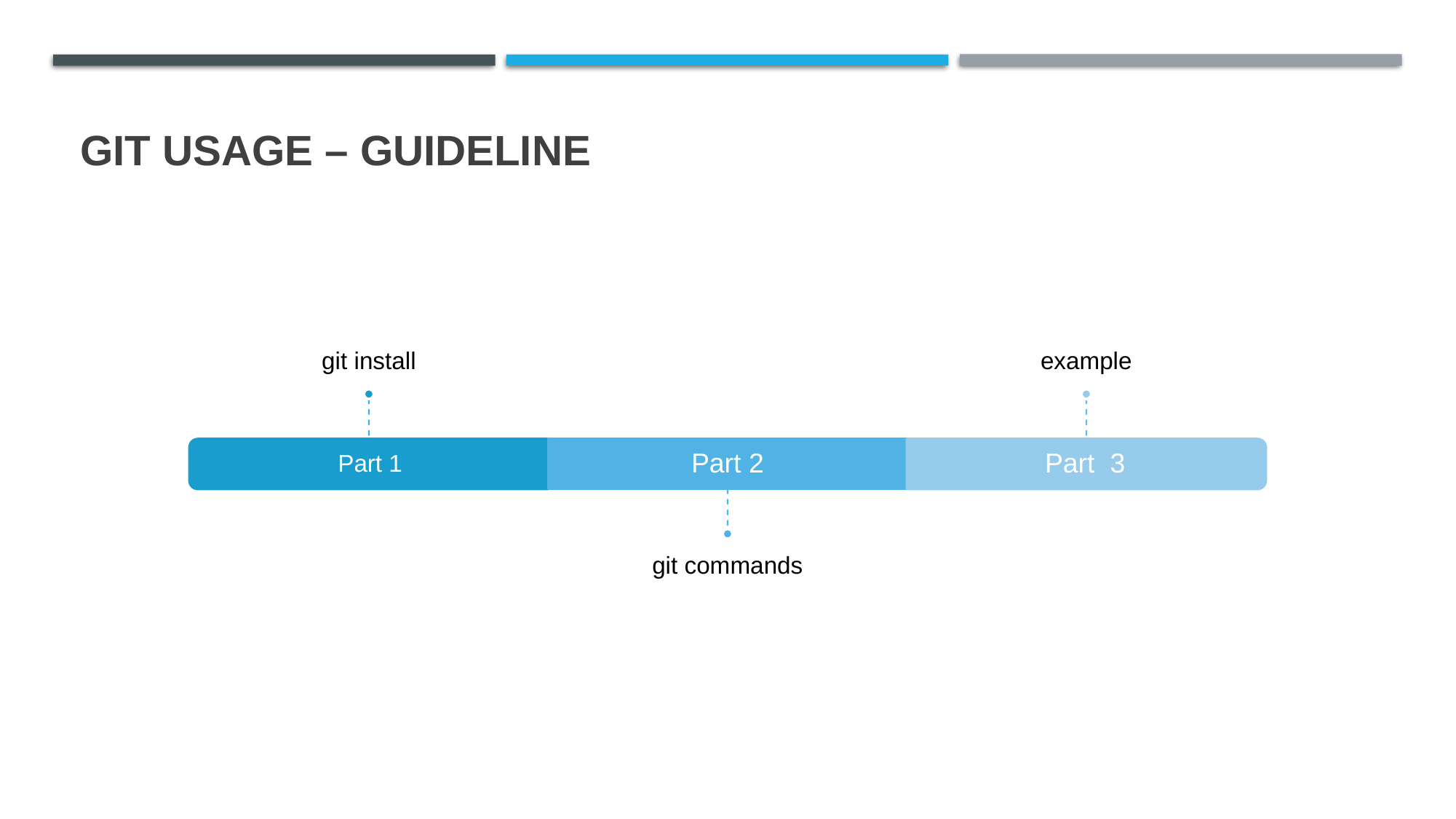

# git usage – guideline
Part 1
git install
Part 2
git commands
Part  3
example